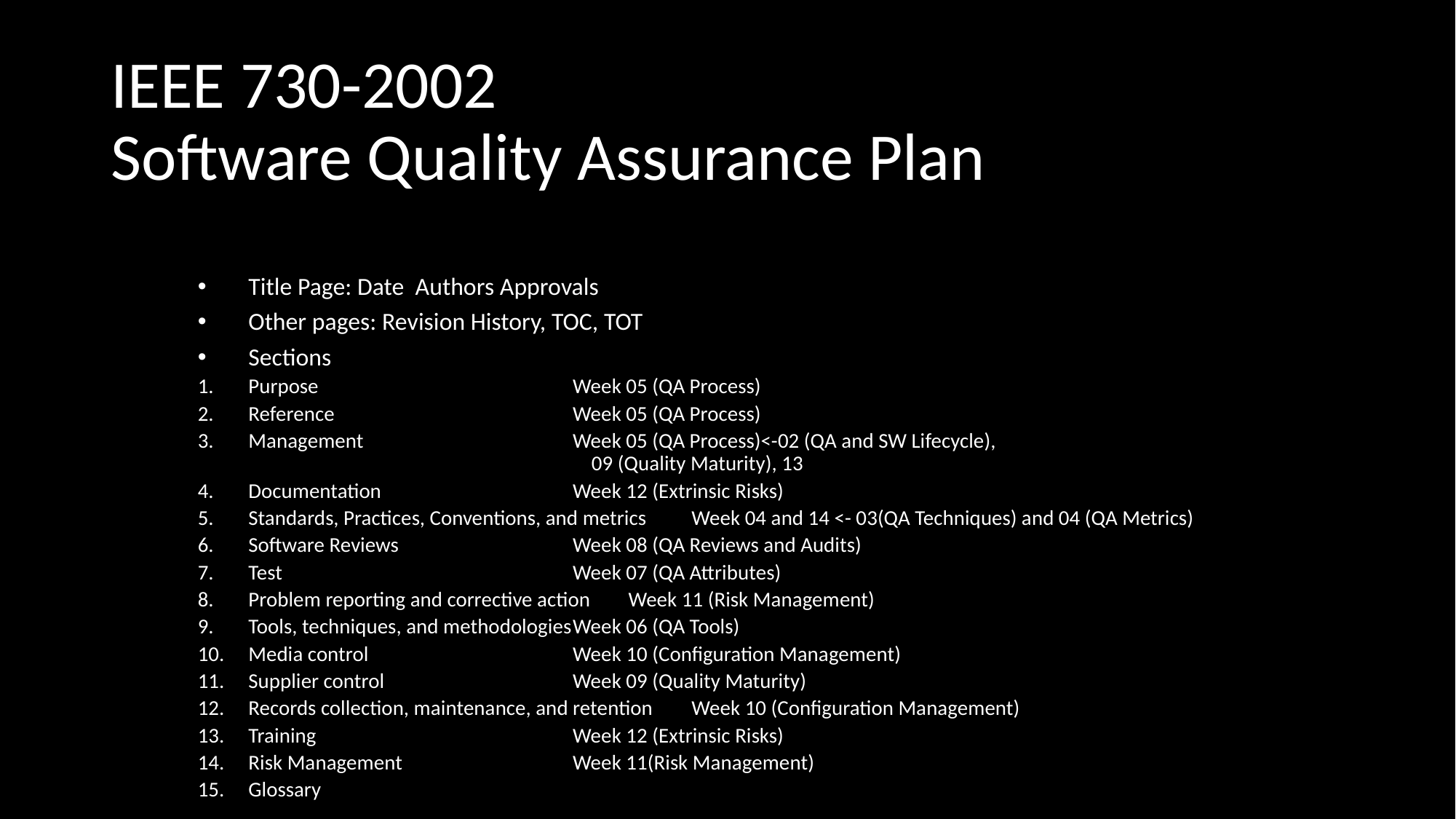

# IEEE 730-2002 Software Quality Assurance Plan
Title Page: Date  Authors Approvals
Other pages: Revision History, TOC, TOT
Sections
Purpose	Week 05 (QA Process)
Reference	Week 05 (QA Process)
Management	Week 05 (QA Process)<-02 (QA and SW Lifecycle),
			    09 (Quality Maturity), 13
Documentation	Week 12 (Extrinsic Risks)
Standards, Practices, Conventions, and metrics	Week 04 and 14 <- 03(QA Techniques) and 04 (QA Metrics)
Software Reviews	Week 08 (QA Reviews and Audits)
Test	Week 07 (QA Attributes)
Problem reporting and corrective action	Week 11 (Risk Management)
Tools, techniques, and methodologies	Week 06 (QA Tools)
Media control	Week 10 (Configuration Management)
Supplier control	Week 09 (Quality Maturity)
Records collection, maintenance, and retention	Week 10 (Configuration Management)
Training	Week 12 (Extrinsic Risks)
Risk Management	Week 11(Risk Management)
Glossary